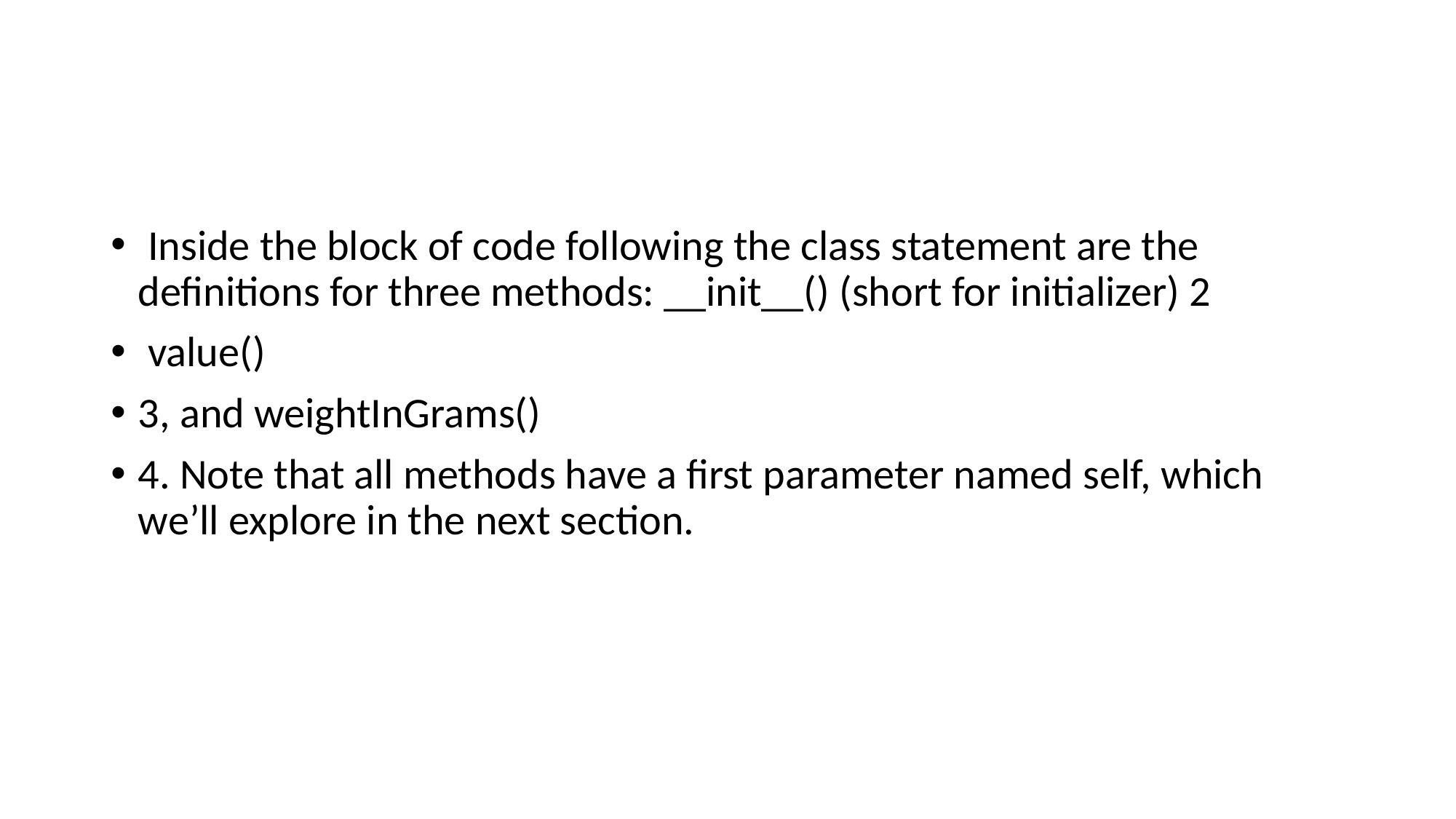

#
 Inside the block of code following the class statement are the definitions for three methods: __init__() (short for initializer) 2
 value()
3, and weightInGrams()
4. Note that all methods have a first parameter named self, which we’ll explore in the next section.